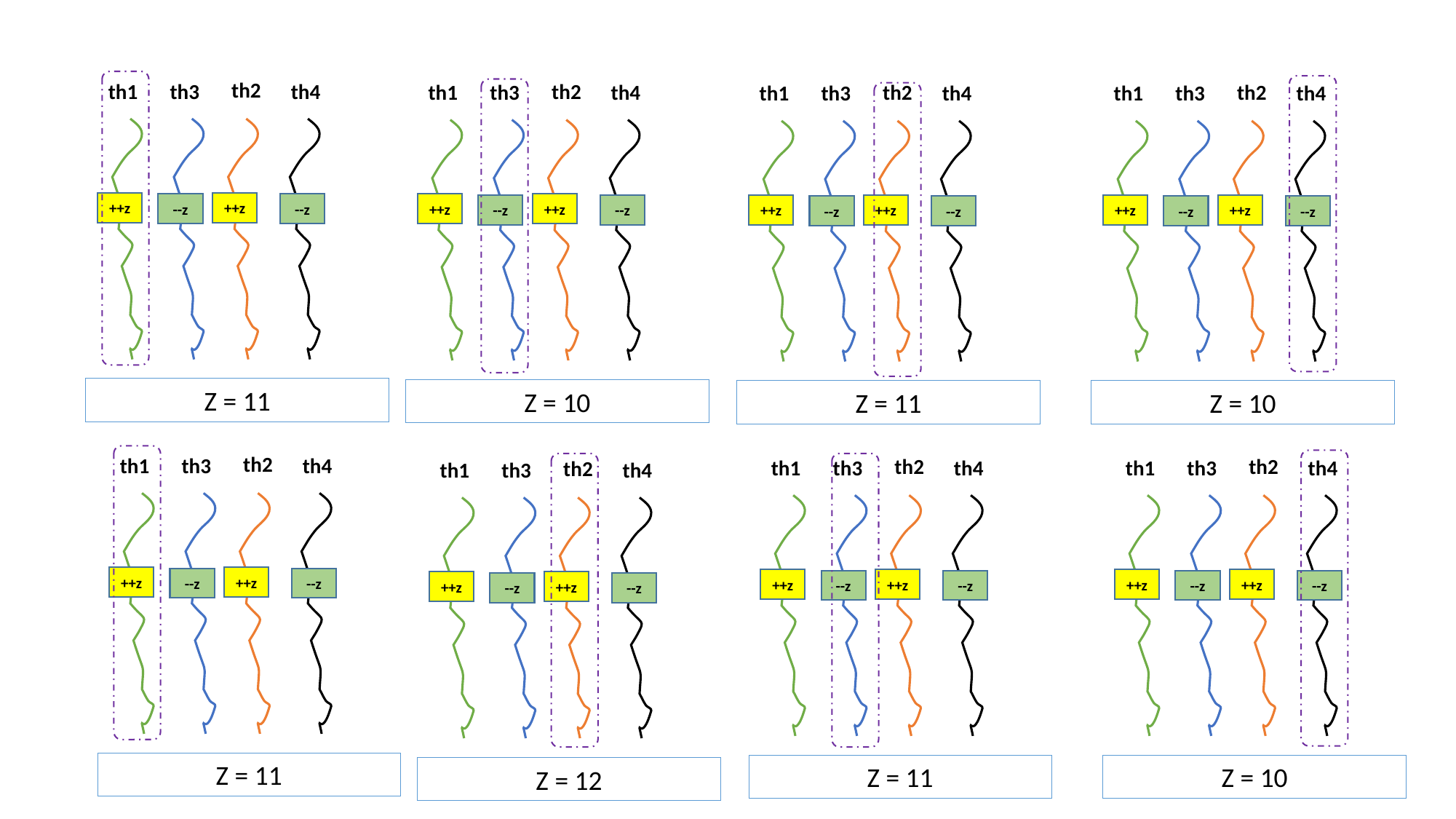

th2
th1
th3
th4

++z
++z
--z
--z
Z = 11

th2
th1
th3
th4

++z
++z
--z
--z
Z = 10
th2
th1
th3
th4

++z
++z
--z
--z
Z = 11
th2
th1
th3
th4

++z
++z
--z
--z
Z = 10

th2
th1
th3
th4

++z
++z
--z
--z
Z = 11

th2
th1
th3
th4

++z
++z
--z
--z
Z = 11
th2
th1
th3
th4

++z
++z
--z
--z
Z = 10
th2
th1
th3
th4

++z
++z
--z
--z
Z = 12